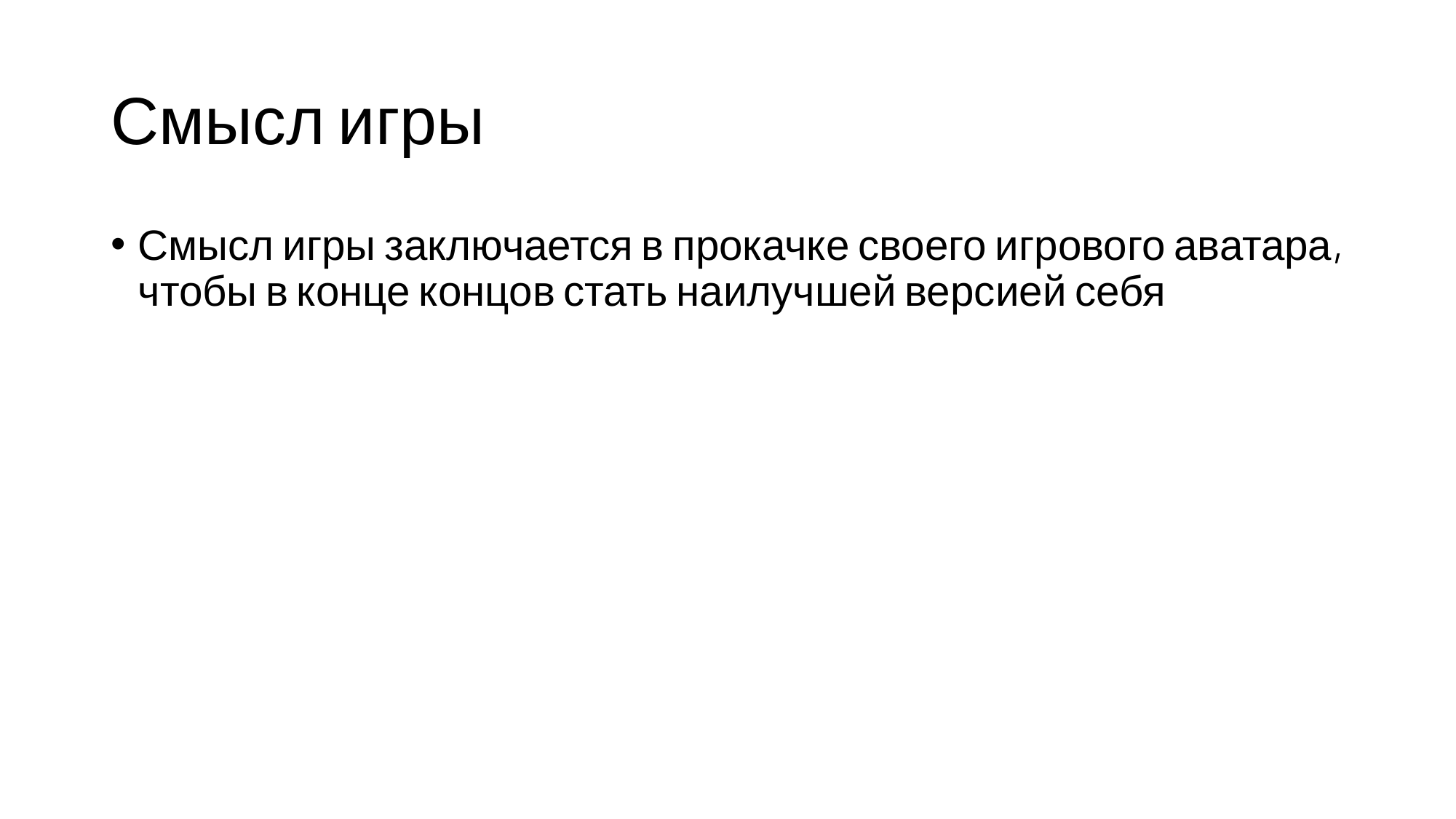

# Смысл игры
Смысл игры заключается в прокачке своего игрового аватара, чтобы в конце концов стать наилучшей версией себя